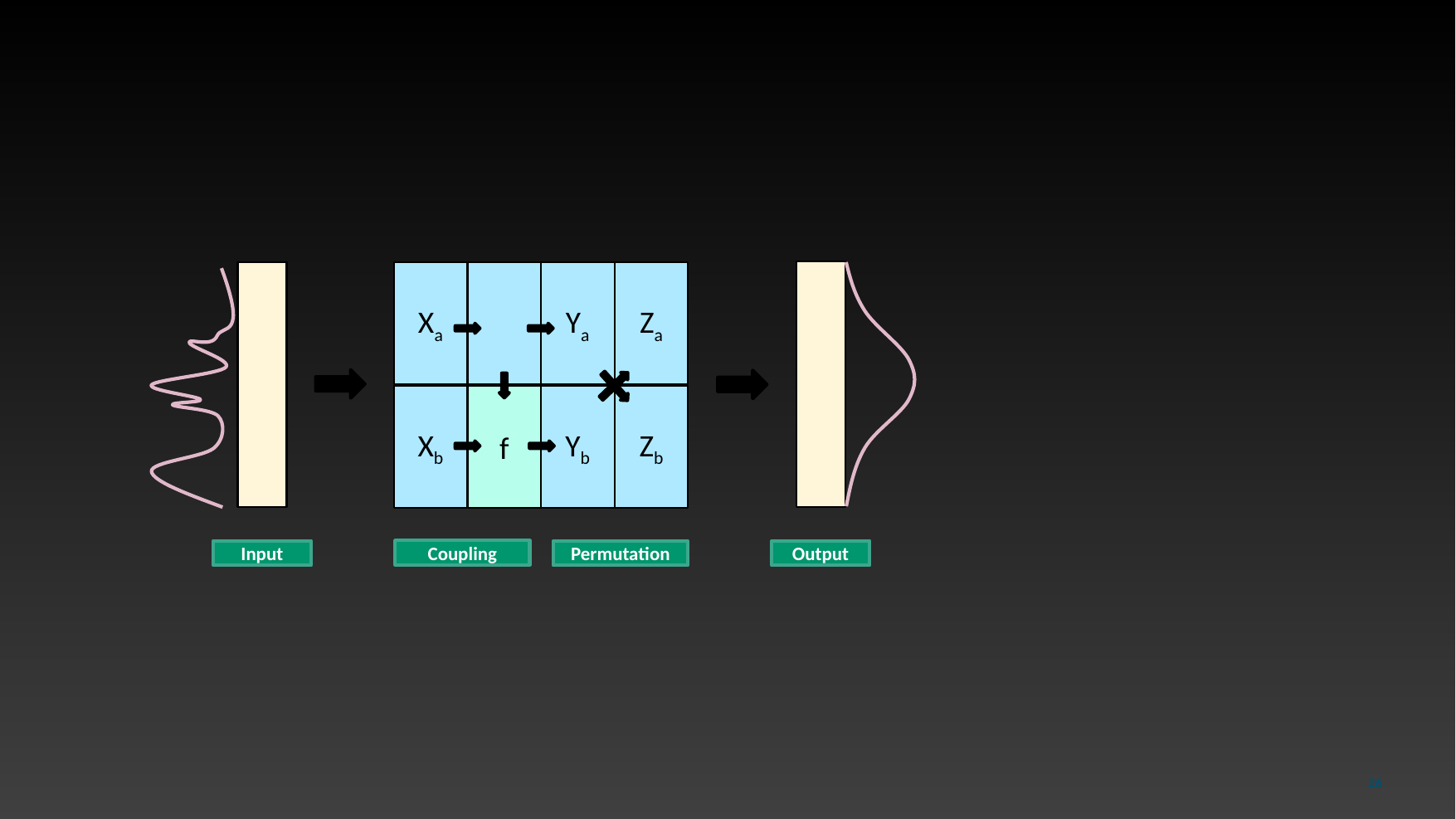

Xa

Ya
Za

Xb
f
Yb
Zb

Coupling
Input
Output
Permutation
26